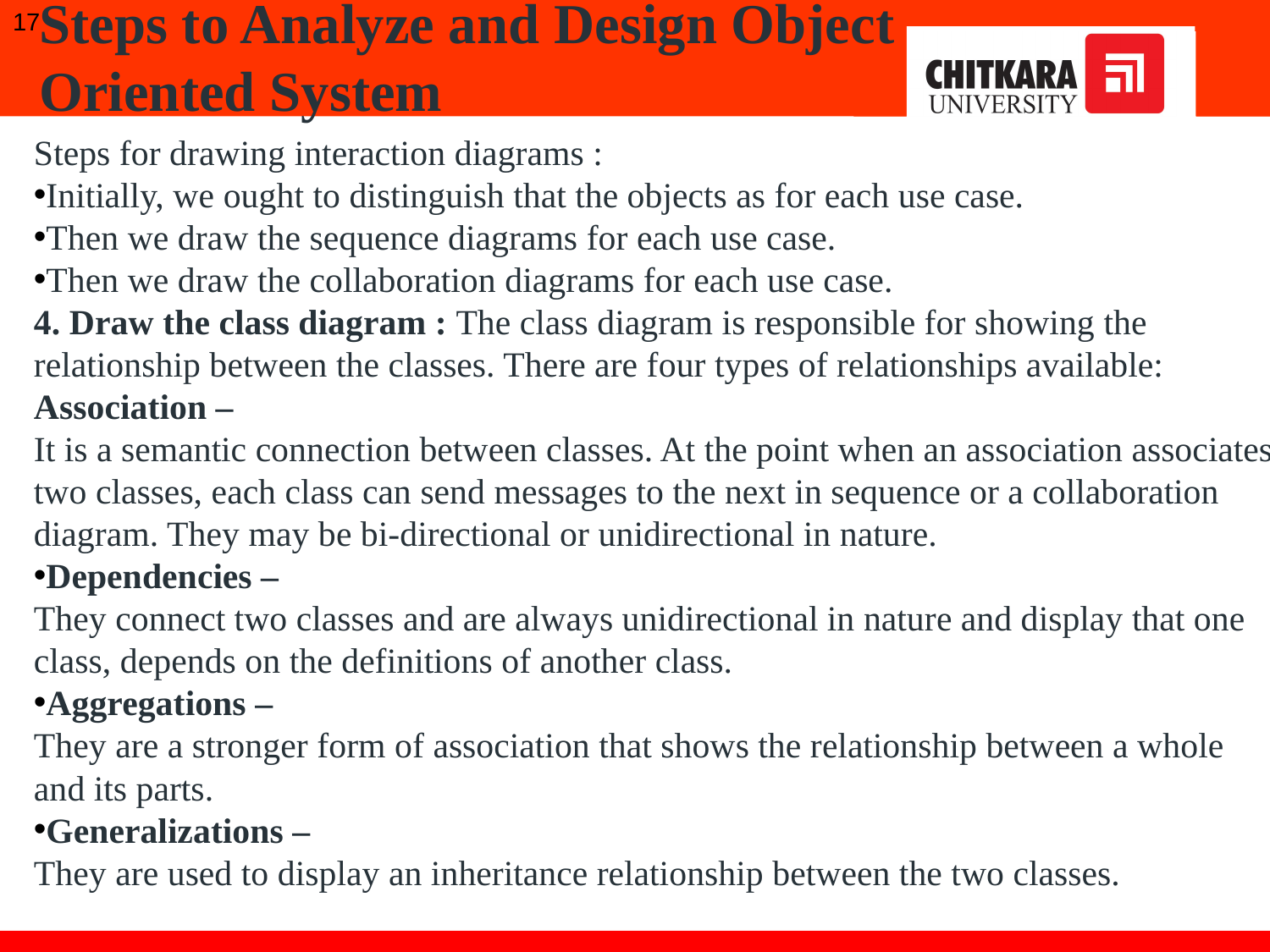

17
Steps to Analyze and Design Object Oriented System
Steps for drawing interaction diagrams :
Initially, we ought to distinguish that the objects as for each use case.
Then we draw the sequence diagrams for each use case.
Then we draw the collaboration diagrams for each use case.
4. Draw the class diagram : The class diagram is responsible for showing the relationship between the classes. There are four types of relationships available:
Association –
It is a semantic connection between classes. At the point when an association associates two classes, each class can send messages to the next in sequence or a collaboration diagram. They may be bi-directional or unidirectional in nature.
Dependencies –
They connect two classes and are always unidirectional in nature and display that one class, depends on the definitions of another class.
Aggregations –
They are a stronger form of association that shows the relationship between a whole and its parts.
Generalizations –
They are used to display an inheritance relationship between the two classes.